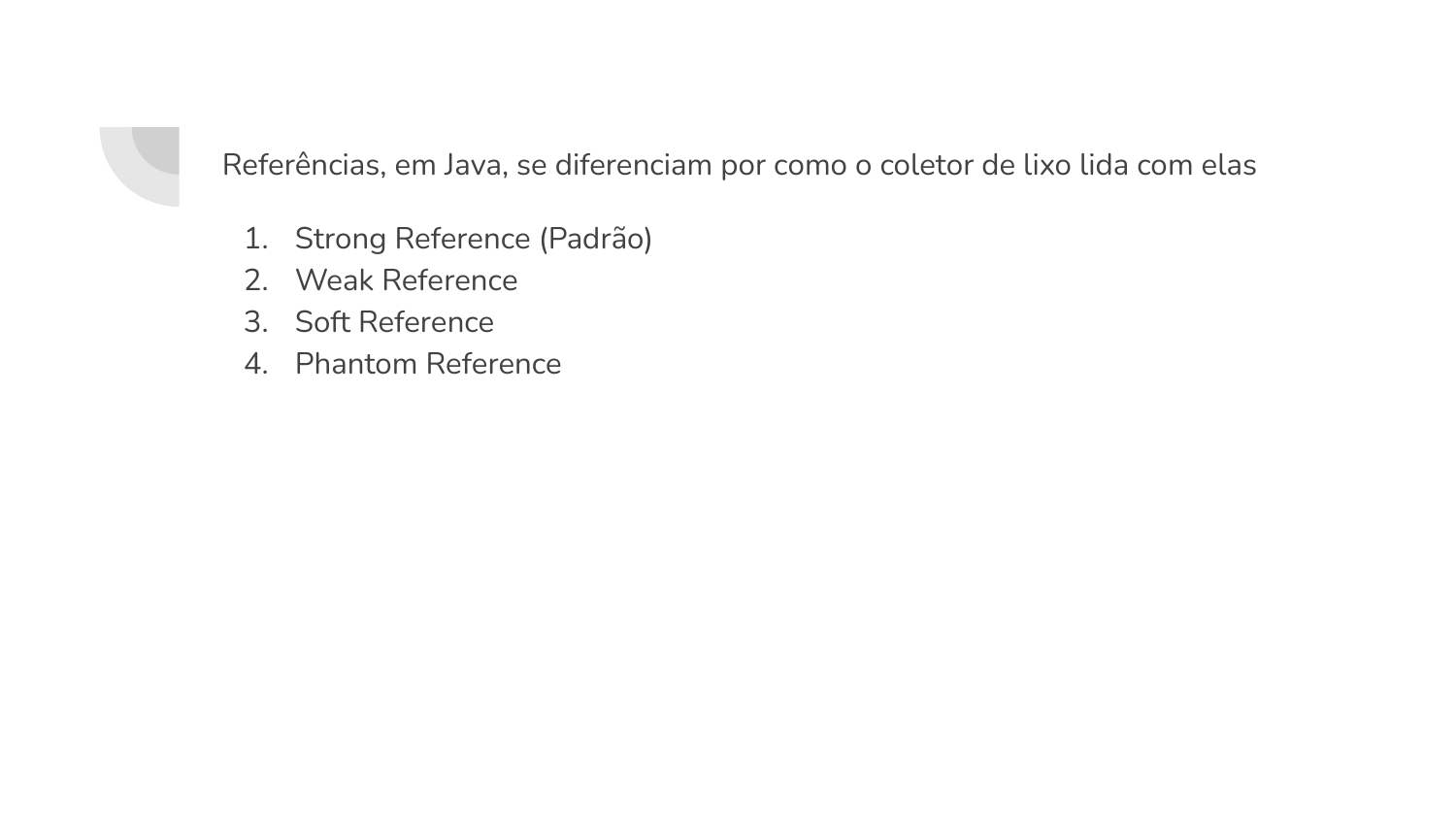

Referências, em Java, se diferenciam por como o coletor de lixo lida com elas
Strong Reference (Padrão)
Weak Reference
Soft Reference
Phantom Reference